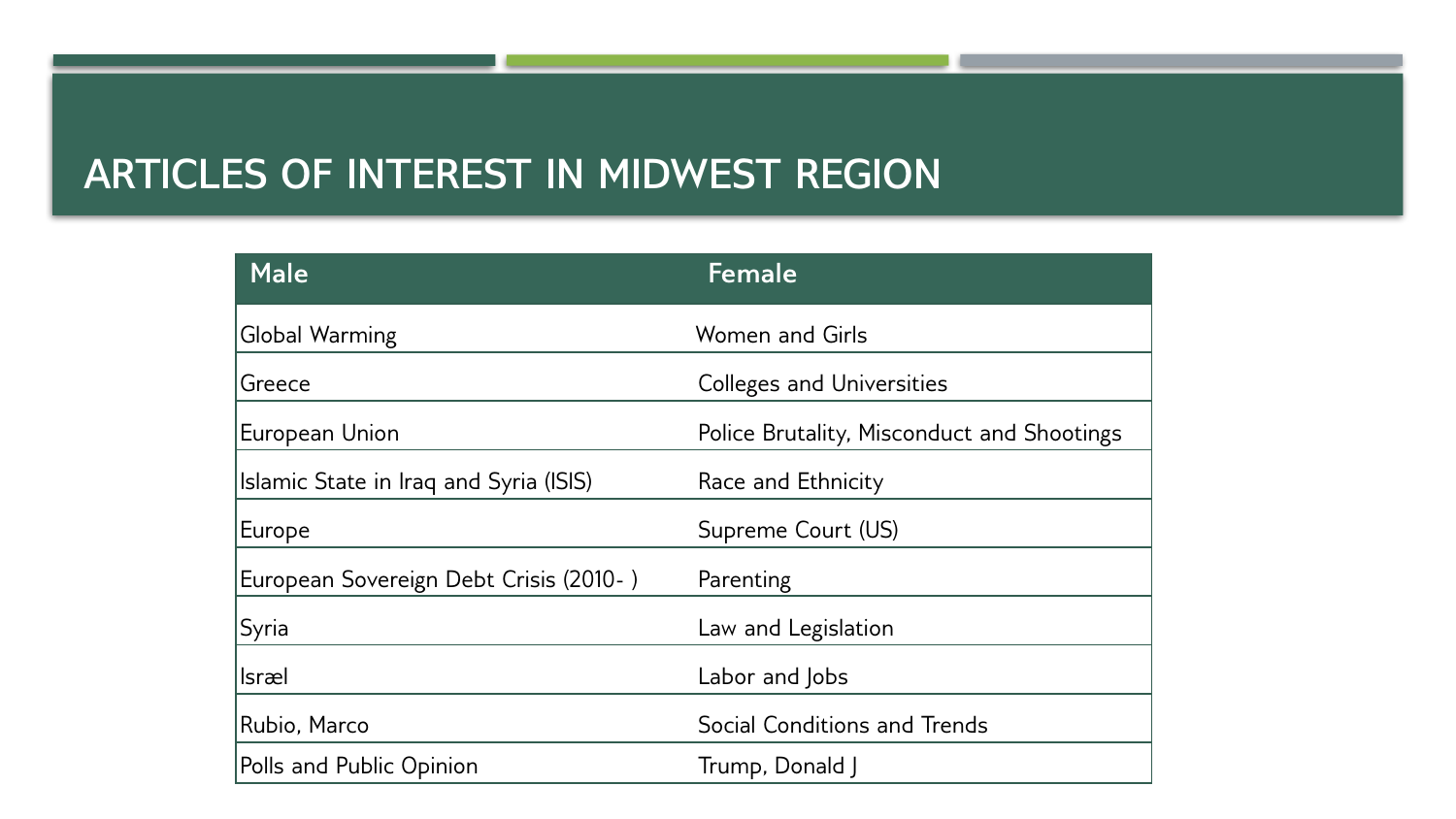

# Articles of interest in Midwest region
| Male | Female |
| --- | --- |
| Global Warming | Women and Girls |
| Greece | Colleges and Universities |
| European Union | Police Brutality, Misconduct and Shootings |
| Islamic State in Iraq and Syria (ISIS) | Race and Ethnicity |
| Europe | Supreme Court (US) |
| European Sovereign Debt Crisis (2010- ) | Parenting |
| Syria | Law and Legislation |
| Israel | Labor and Jobs |
| Rubio, Marco | Social Conditions and Trends |
| Polls and Public Opinion | Trump, Donald J |